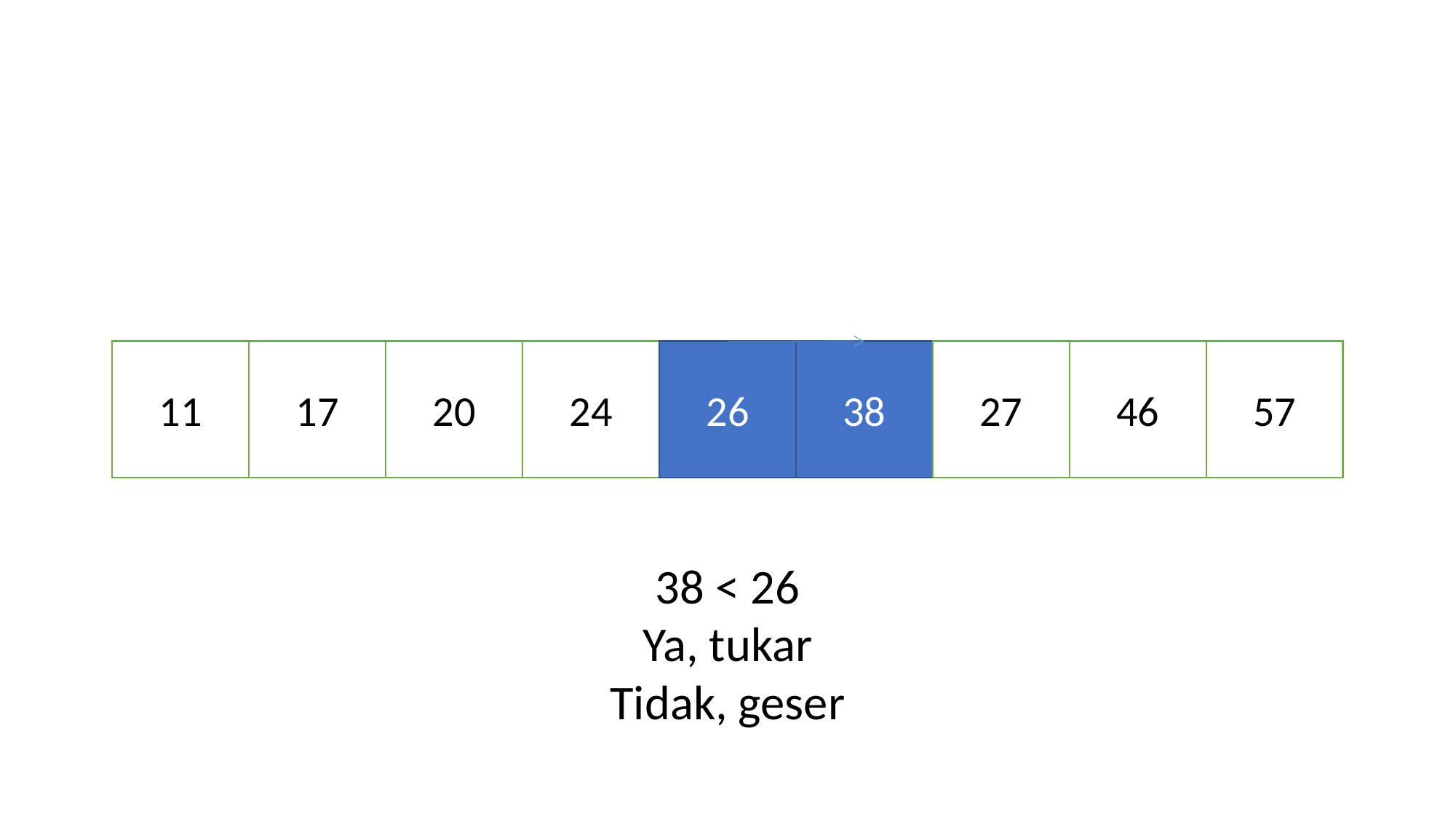

#

11
17
20
24
26
38
27
46
57
38 < 26
Ya, tukar
Tidak, geser